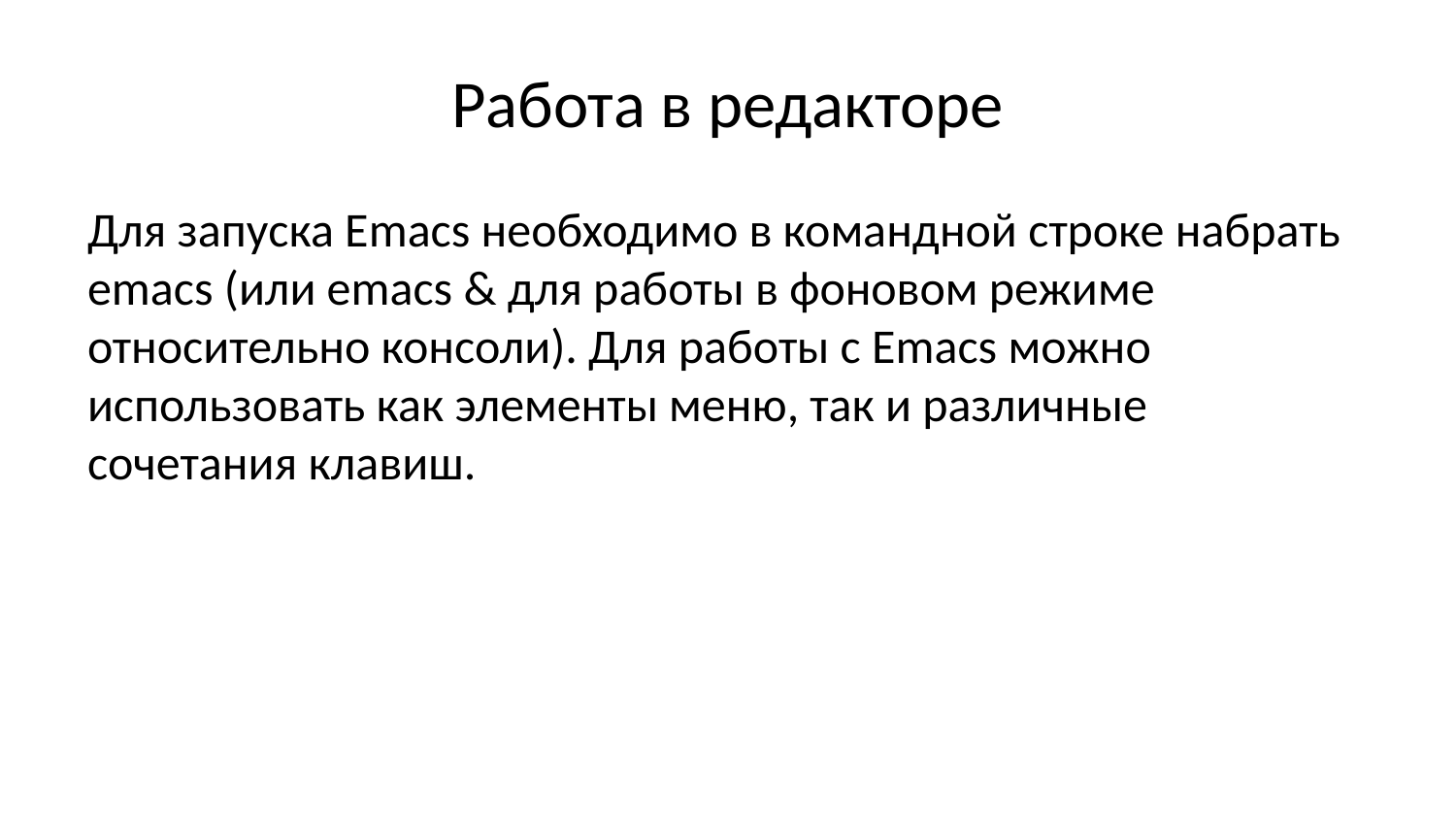

# Работа в редакторе
Для запуска Emacs необходимо в командной строке набрать emacs (или emacs & для работы в фоновом режиме относительно консоли). Для работы с Emacs можно использовать как элементы меню, так и различные сочетания клавиш.